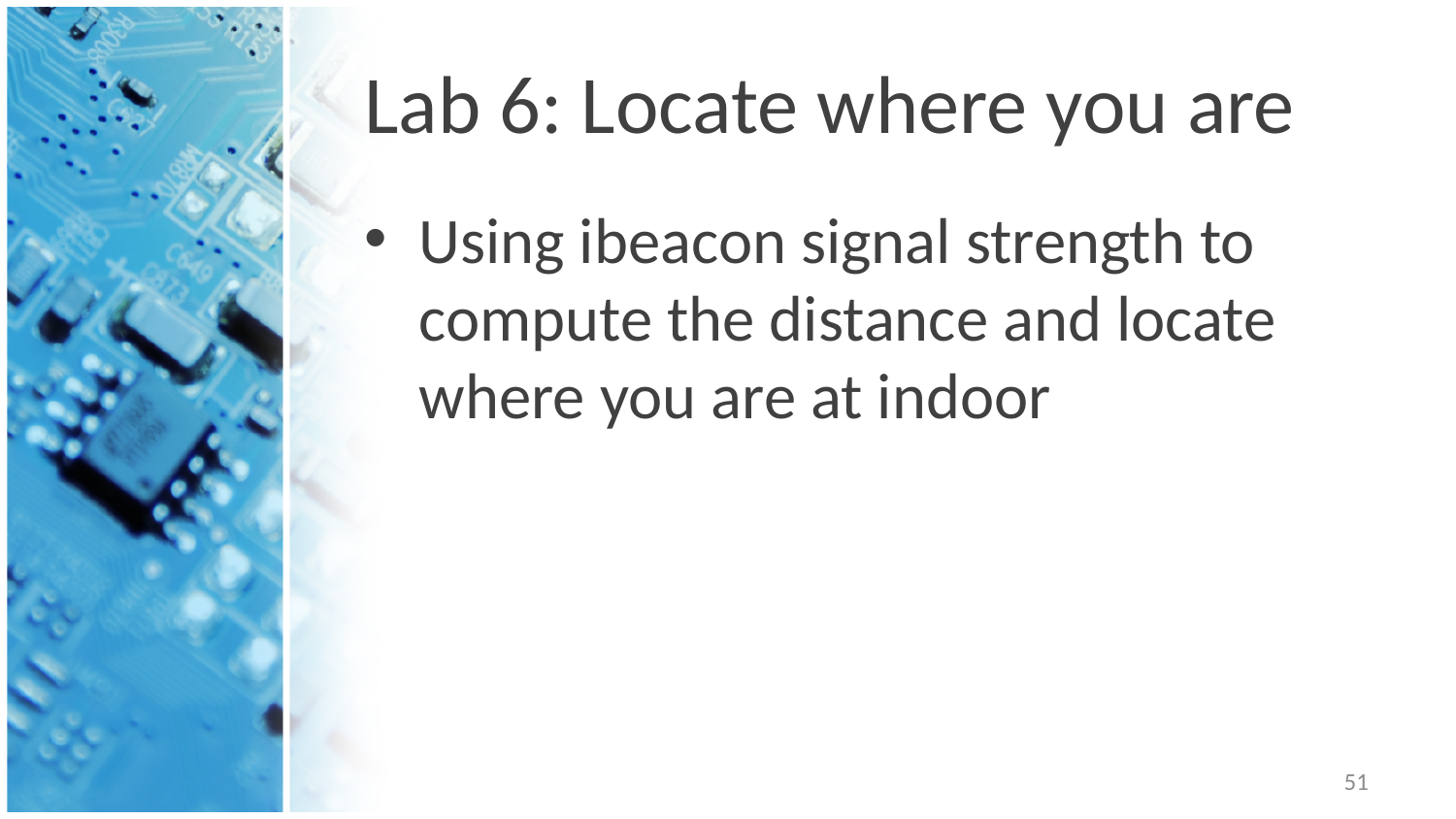

# Lab 6: Locate where you are
Using ibeacon signal strength to compute the distance and locate where you are at indoor

51